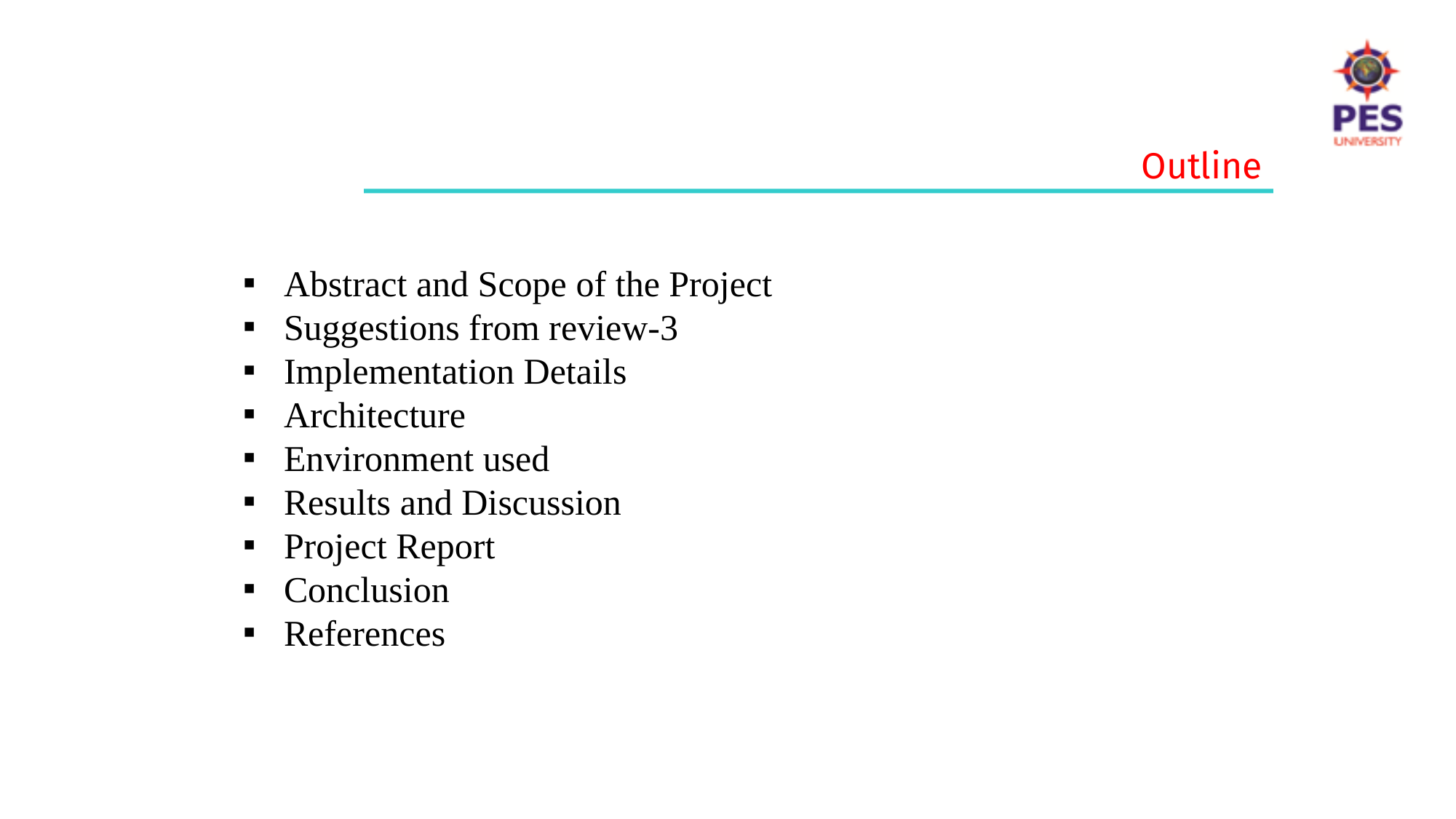

Outline

Abstract and Scope of the Project
Suggestions from review-3
Implementation Details
Architecture
Environment used
Results and Discussion
Project Report
Conclusion
References